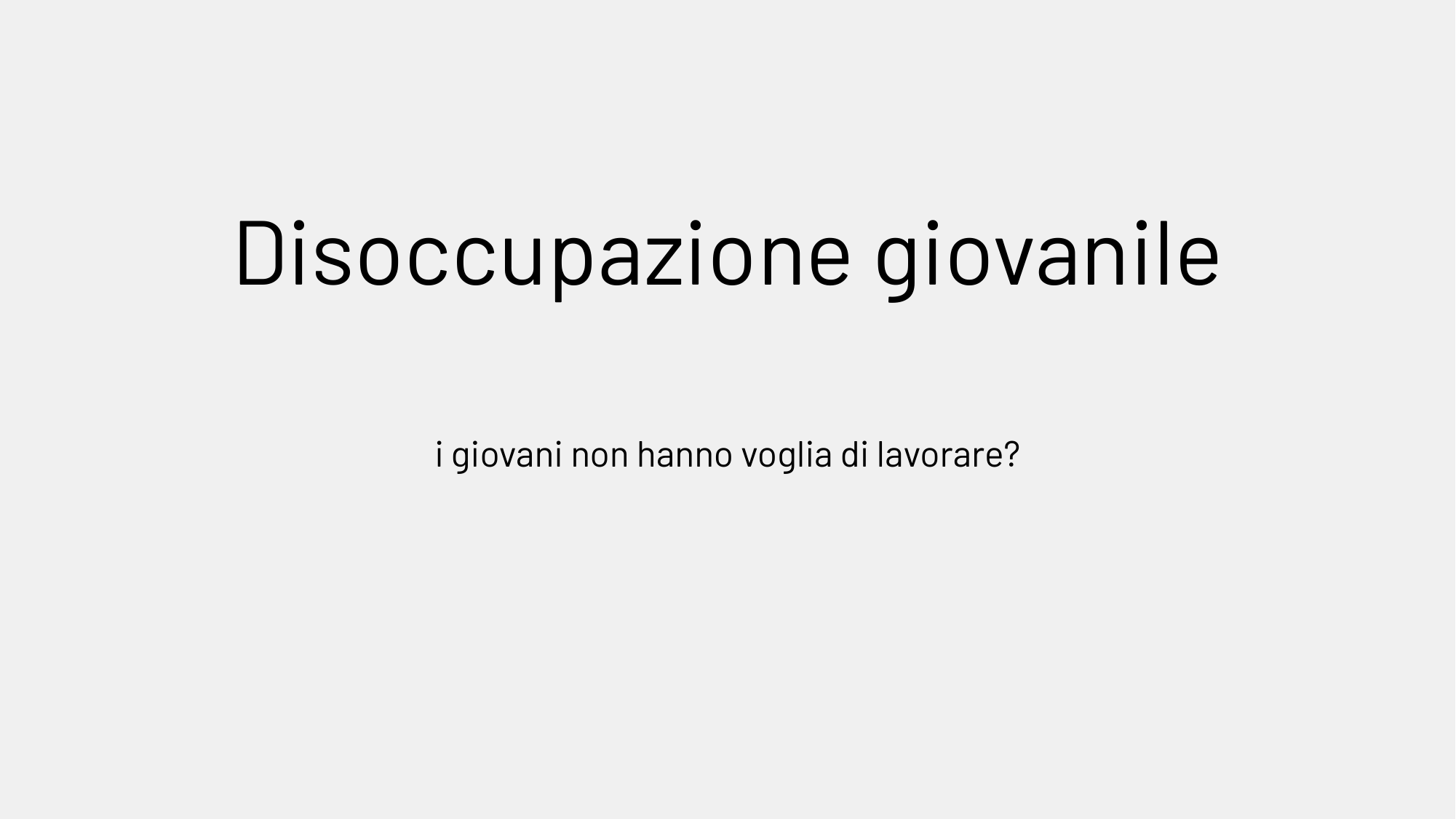

# Disoccupazione giovanile
i giovani non hanno voglia di lavorare?